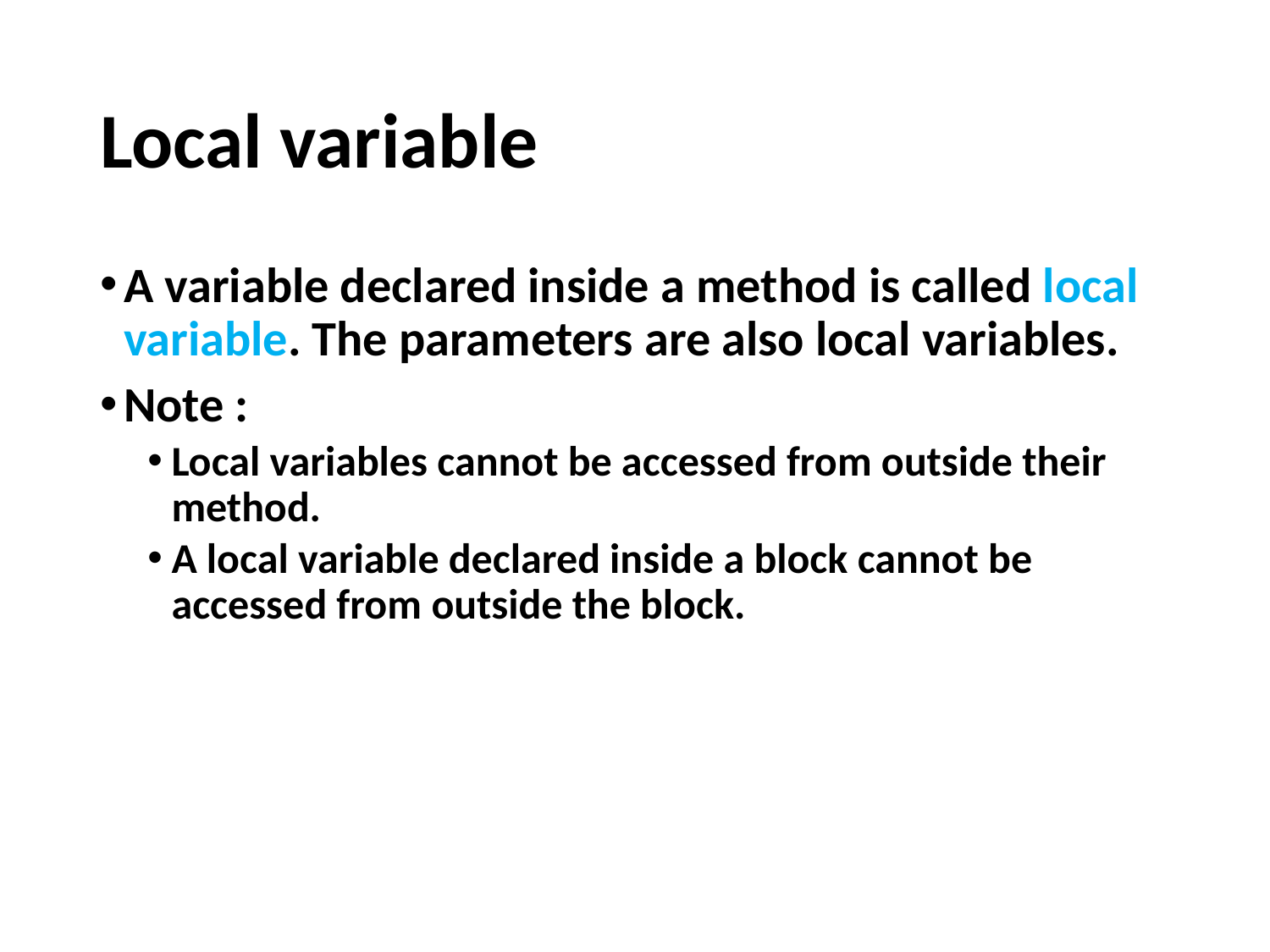

# Local variable
A variable declared inside a method is called local variable. The parameters are also local variables.
Note :
Local variables cannot be accessed from outside their method.
A local variable declared inside a block cannot be accessed from outside the block.